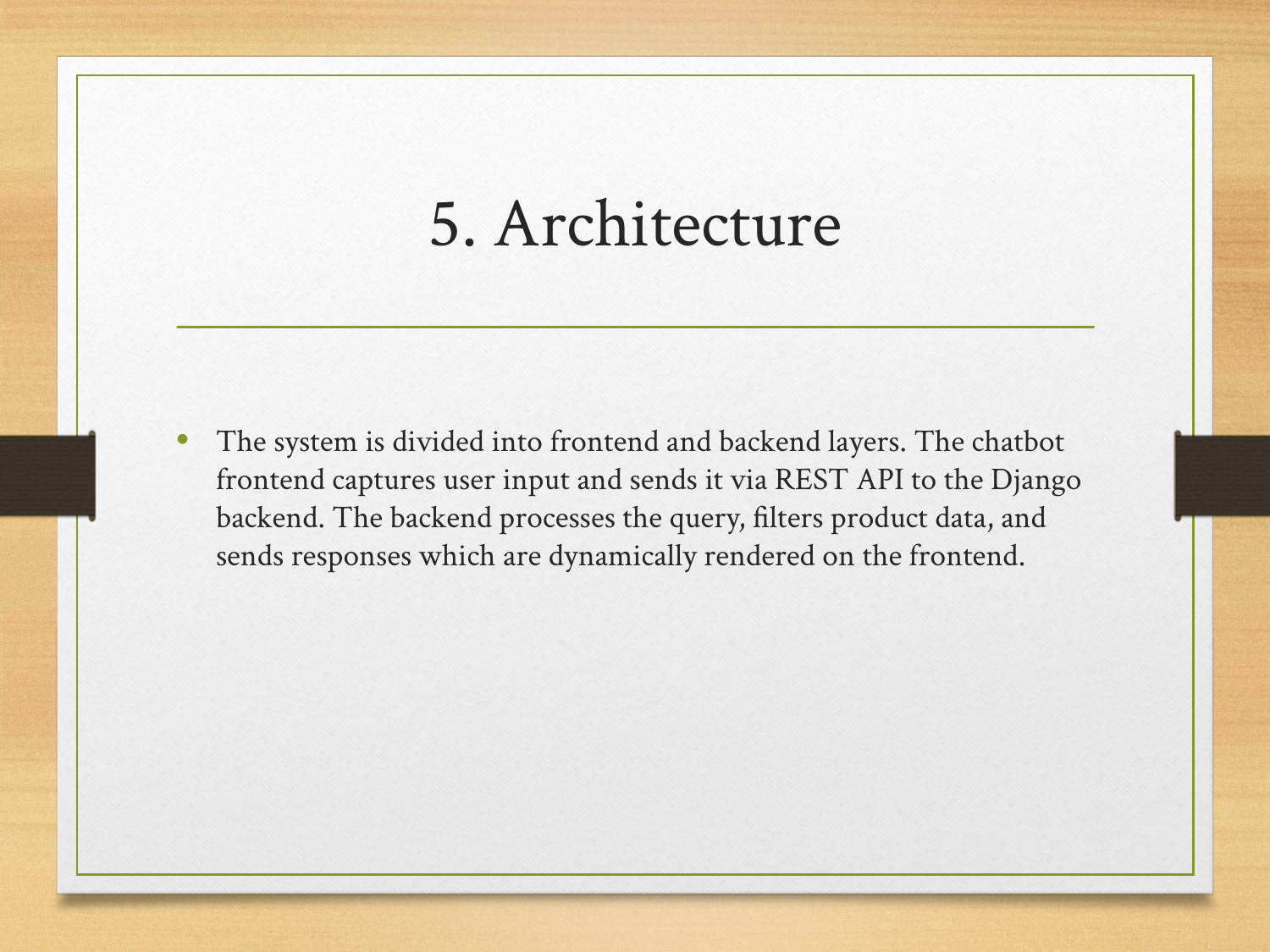

# 5. Architecture

The system is divided into frontend and backend layers. The chatbot frontend captures user input and sends it via REST API to the Django backend. The backend processes the query, filters product data, and sends responses which are dynamically rendered on the frontend.